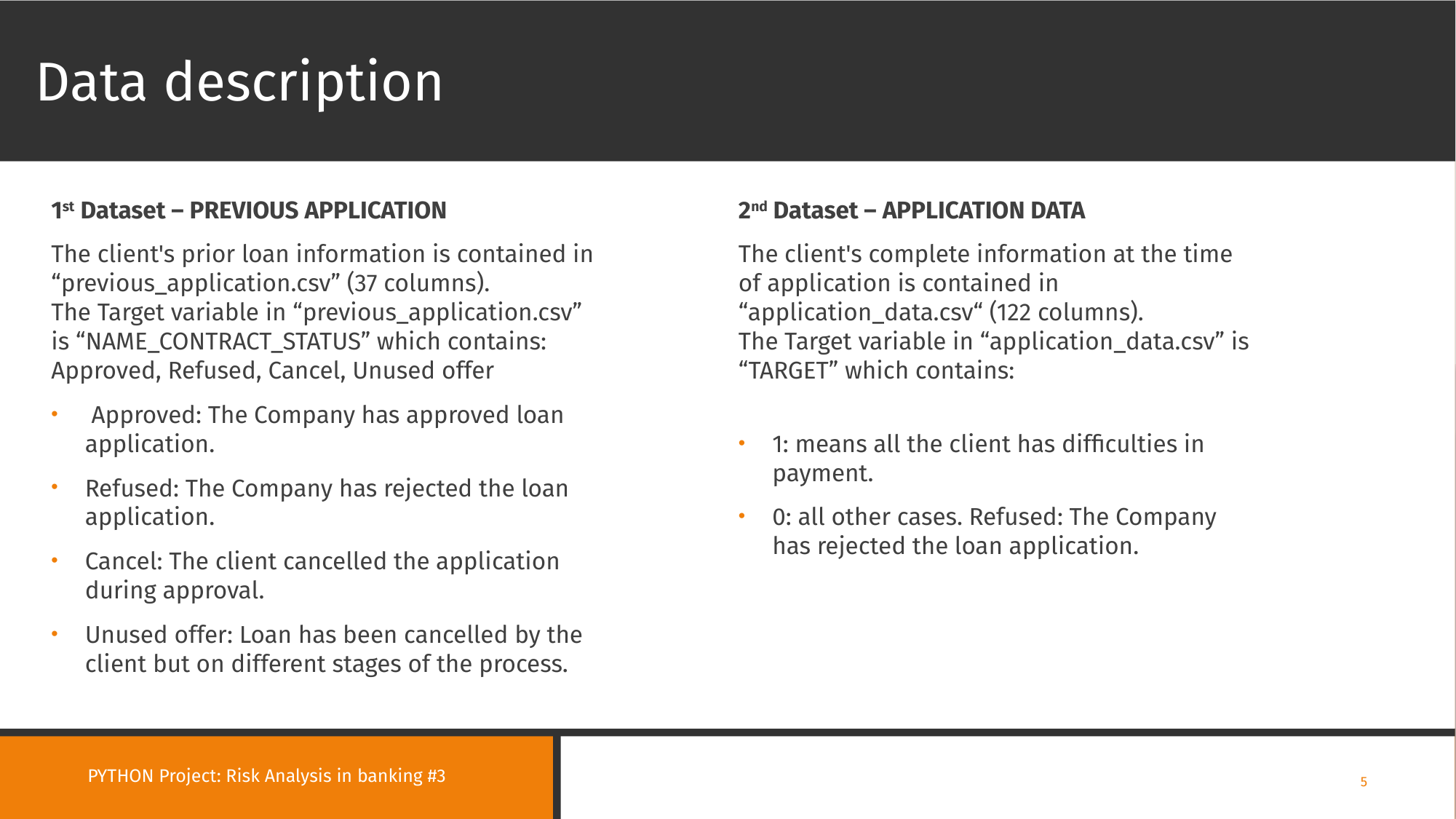

# Data description
2nd Dataset – APPLICATION DATA
The client's complete information at the time of application is contained in “application_data.csv“ (122 columns).
The Target variable in “application_data.csv” is “TARGET” which contains:
1: means all the client has difficulties in payment.
0: all other cases. Refused: The Company has rejected the loan application.

1st Dataset – PREVIOUS APPLICATION
The client's prior loan information is contained in “previous_application.csv” (37 columns).
The Target variable in “previous_application.csv” is “NAME_CONTRACT_STATUS” which contains:
Approved, Refused, Cancel, Unused offer
 Approved: The Company has approved loan application.
Refused: The Company has rejected the loan application.
Cancel: The client cancelled the application during approval.
Unused offer: Loan has been cancelled by the client but on different stages of the process.
PYTHON Project: Risk Analysis in banking #3
5